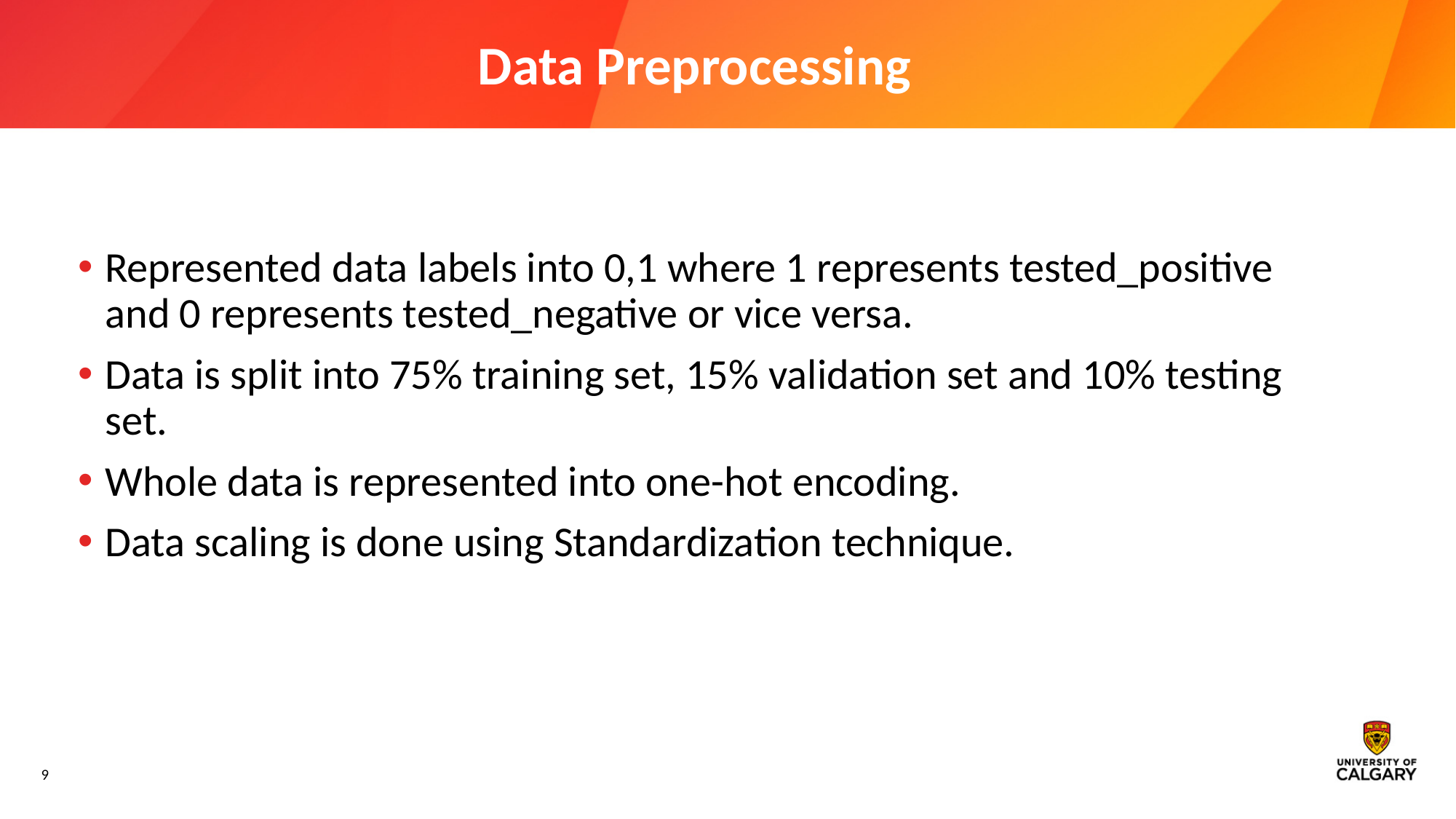

# Data Preprocessing
Represented data labels into 0,1 where 1 represents tested_positive and 0 represents tested_negative or vice versa.
Data is split into 75% training set, 15% validation set and 10% testing set.
Whole data is represented into one-hot encoding.
Data scaling is done using Standardization technique.
9